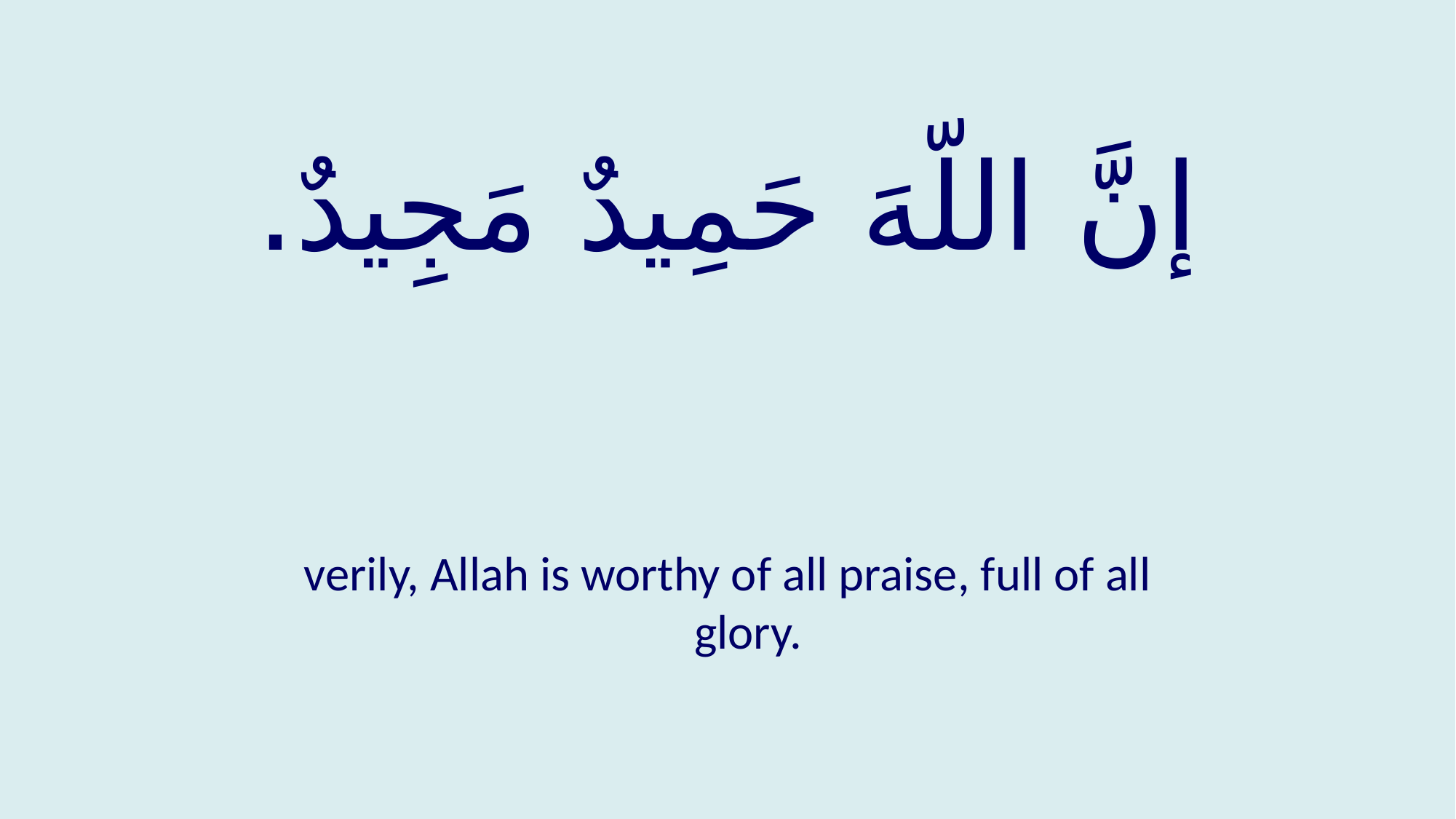

# إنَّ اللّهَ حَمِيدٌ مَجِيدٌ.
verily, Allah is worthy of all praise, full of all glory.